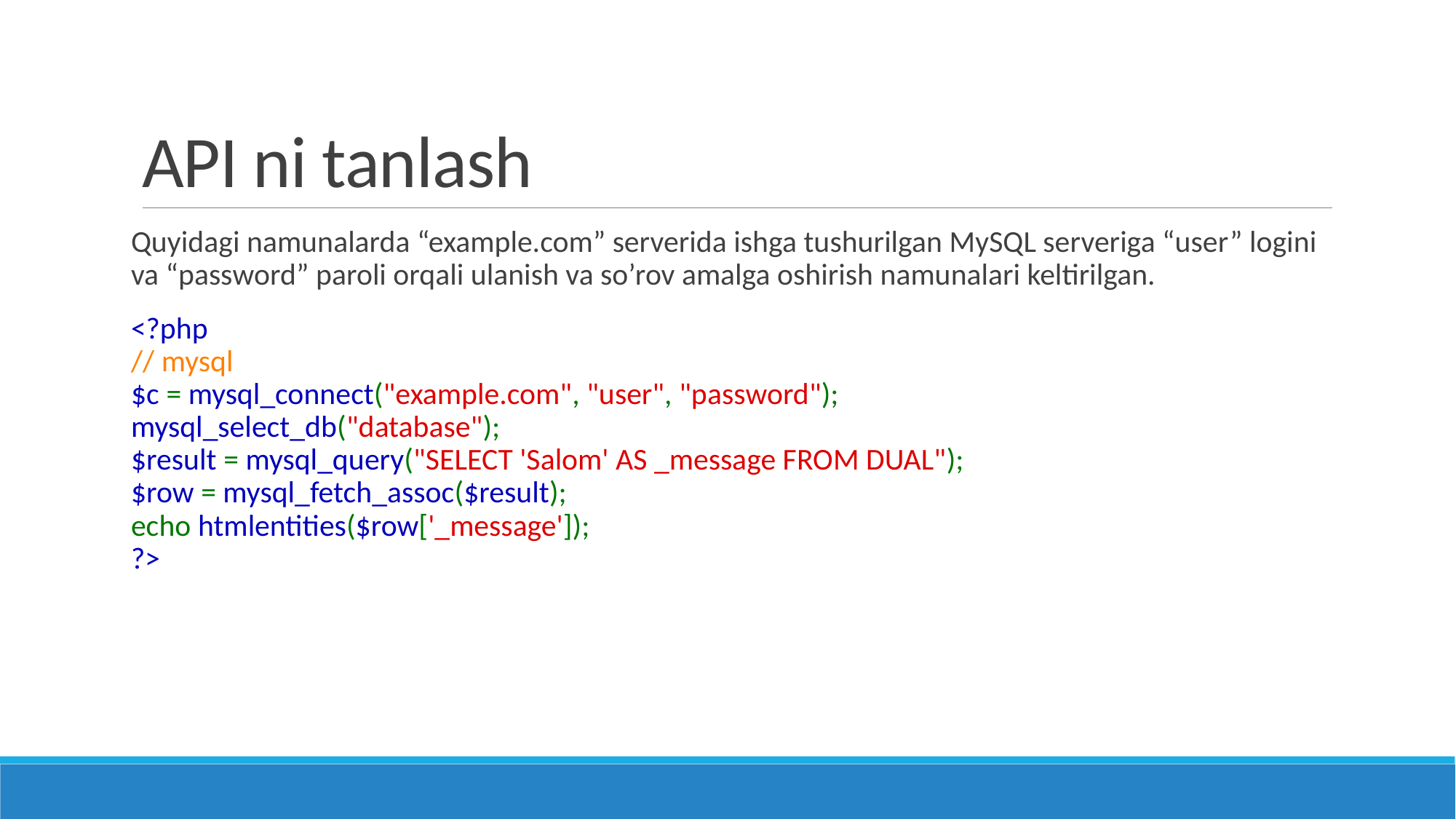

# API ni tanlash
Quyidagi namunalarda “example.com” serverida ishga tushurilgan MySQL serveriga “user” logini va “password” paroli orqali ulanish va so’rov amalga oshirish namunalari keltirilgan.
<?php
// mysql
$c = mysql_connect("example.com", "user", "password");
mysql_select_db("database");
$result = mysql_query("SELECT 'Salom' AS _message FROM DUAL");
$row = mysql_fetch_assoc($result);
echo htmlentities($row['_message']);
?>